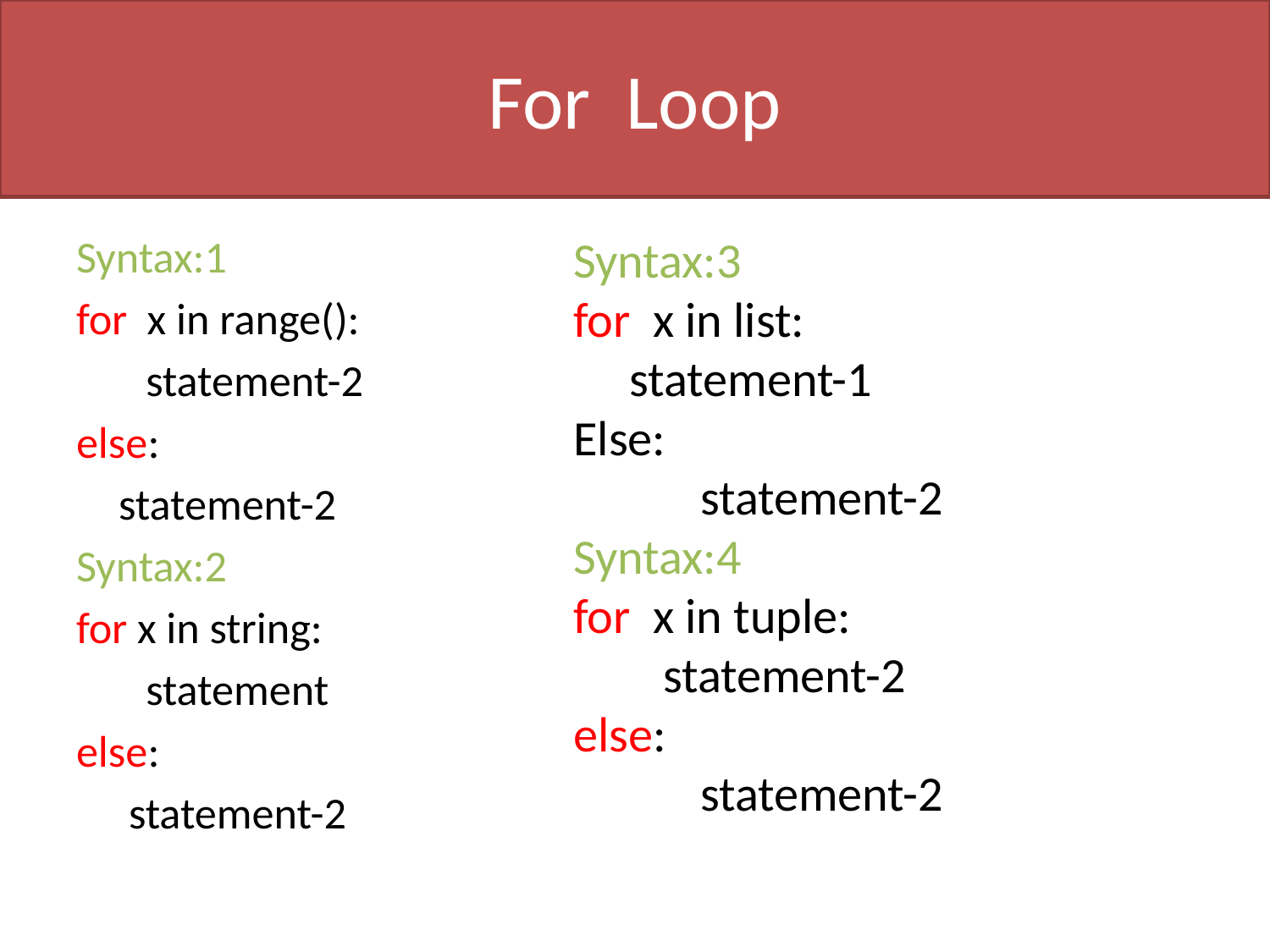

For  Loop
#
Syntax:1
for  x in range():
       statement-2
else:
		statement-2
Syntax:2
for x in string:
       statement
else:
	 statement-2
Syntax:3
for  x in list:
     statement-1
Else:
	statement-2
Syntax:4
for  x in tuple:
        statement-2
else:
	statement-2